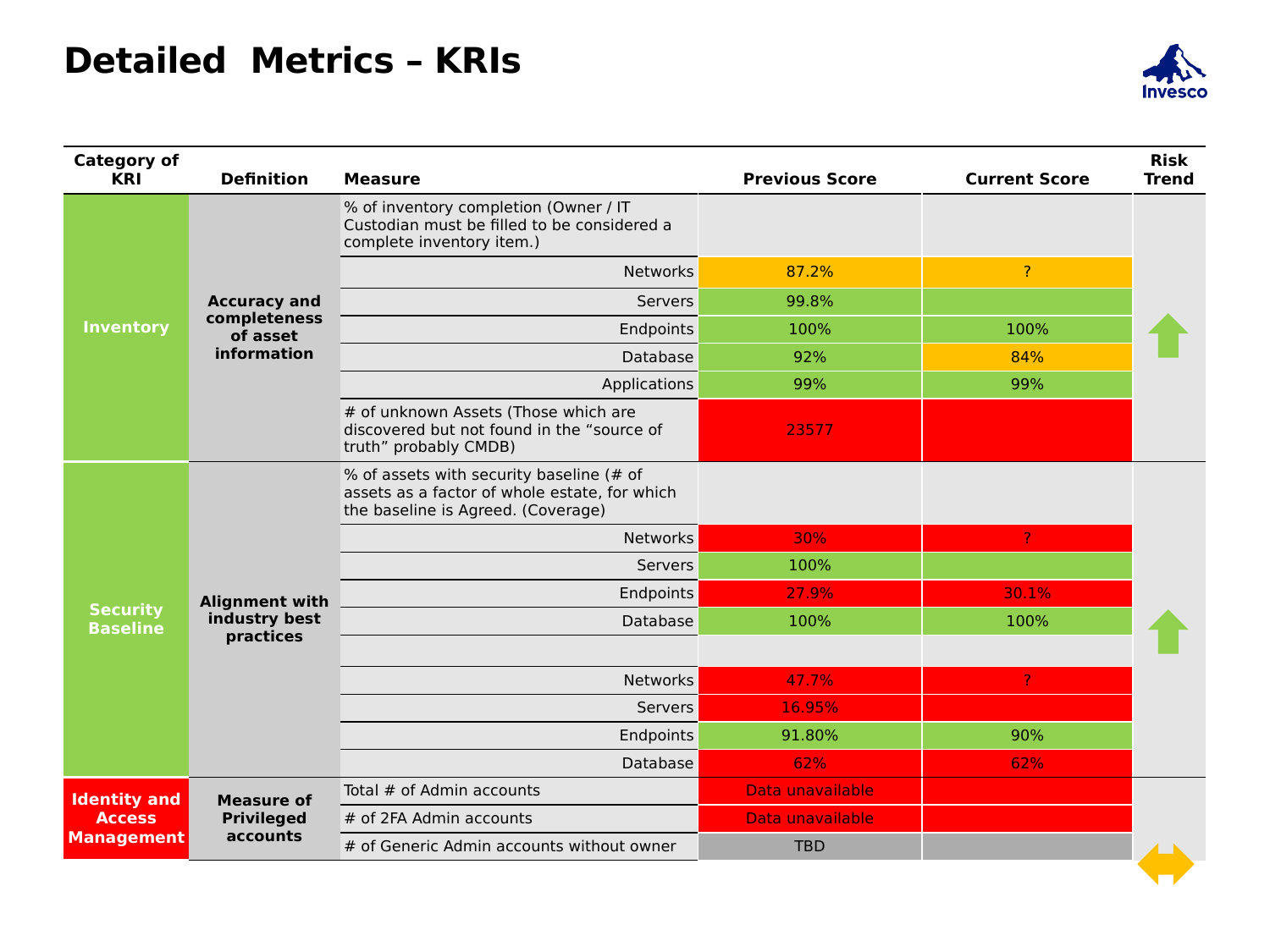

# Detailed  Metrics – KRIs
| Category of KRI | Definition | Measure | Previous Score | Current Score | Risk Trend |
| --- | --- | --- | --- | --- | --- |
| Inventory | Accuracy and completeness of asset information | % of inventory completion (Owner / IT Custodian must be filled to be considered a complete inventory item.) |  |  |  |
|  |  | Networks | 87.2% | ? |  |
|  |  | Servers | 99.8% |  |  |
|  |  | Endpoints | 100% | 100% |  |
|  |  | Database | 92% | 84% |  |
|  |  | Applications | 99% | 99% |  |
|  |  | # of unknown Assets (Those which are discovered but not found in the “source of truth” probably CMDB) | 23577 |  |  |
| Security Baseline | Alignment with industry best practices | % of assets with security baseline (# of assets as a factor of whole estate, for which the baseline is Agreed. (Coverage) |  |  |  |
|  |  | Networks | 30% | ? |  |
|  |  | Servers | 100% |  |  |
|  |  | Endpoints | 27.9% | 30.1% |  |
|  |  | Database | 100% | 100% |  |
|  |  |  |  |  |  |
|  |  | Networks | 47.7% | ? |  |
|  |  | Servers | 16.95% |  |  |
|  |  | Endpoints | 91.80% | 90% |  |
|  |  | Database | 62% | 62% |  |
| Identity and Access Management | Measure of Privileged accounts | Total # of Admin accounts | Data unavailable |  |  |
|  |  | # of 2FA Admin accounts | Data unavailable |  |  |
|  |  | # of Generic Admin accounts without owner | TBD |  |  |